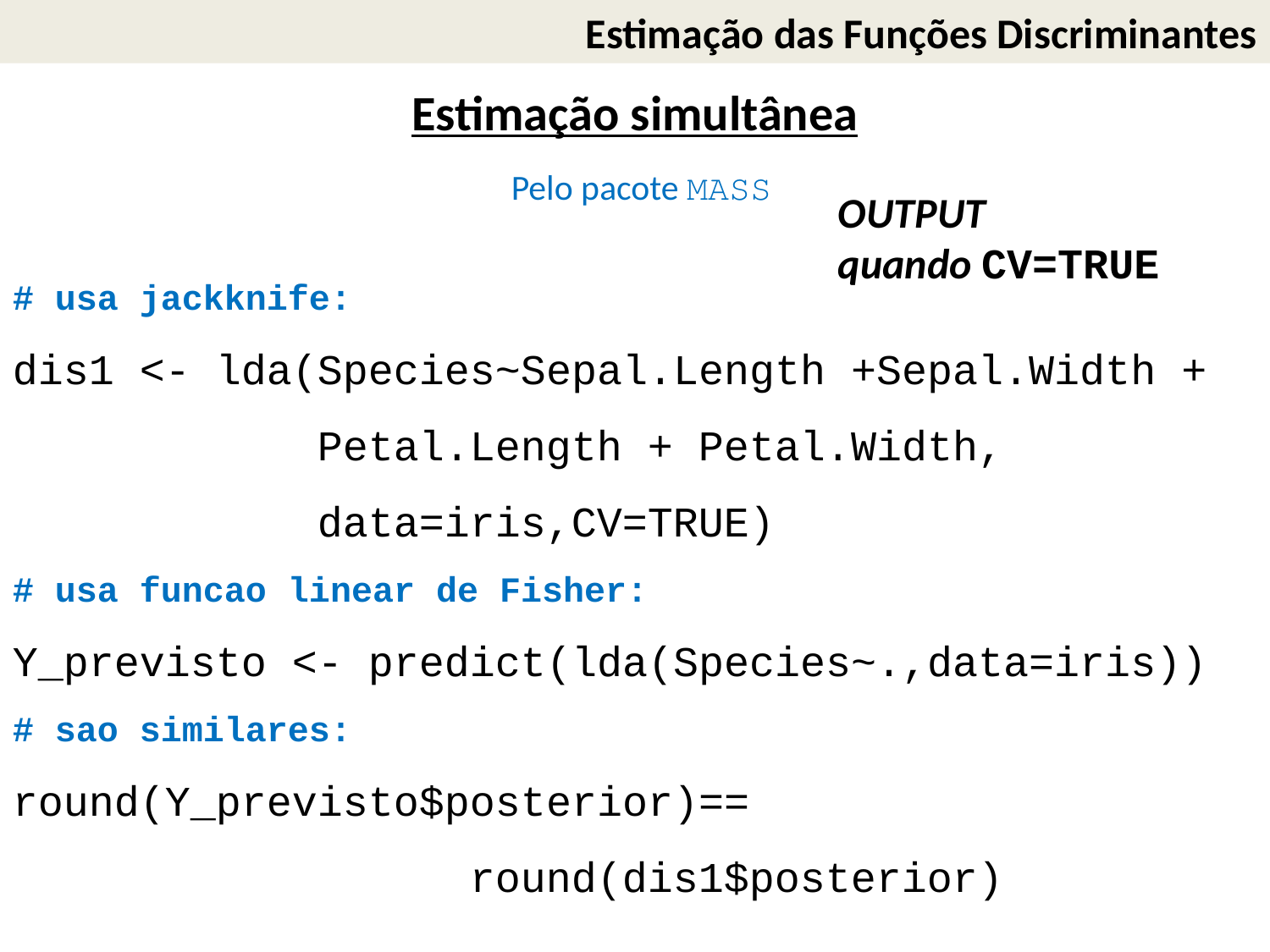

Estimação das Funções Discriminantes
Estimação simultânea
Pelo pacote MASS
OUTPUT
quando CV=TRUE
# usa jackknife:
dis1 <- lda(Species~Sepal.Length +Sepal.Width +
            Petal.Length + Petal.Width,
            data=iris,CV=TRUE)
# usa funcao linear de Fisher:
Y_previsto <- predict(lda(Species~.,data=iris))
# sao similares:
round(Y_previsto$posterior)==
                  round(dis1$posterior)